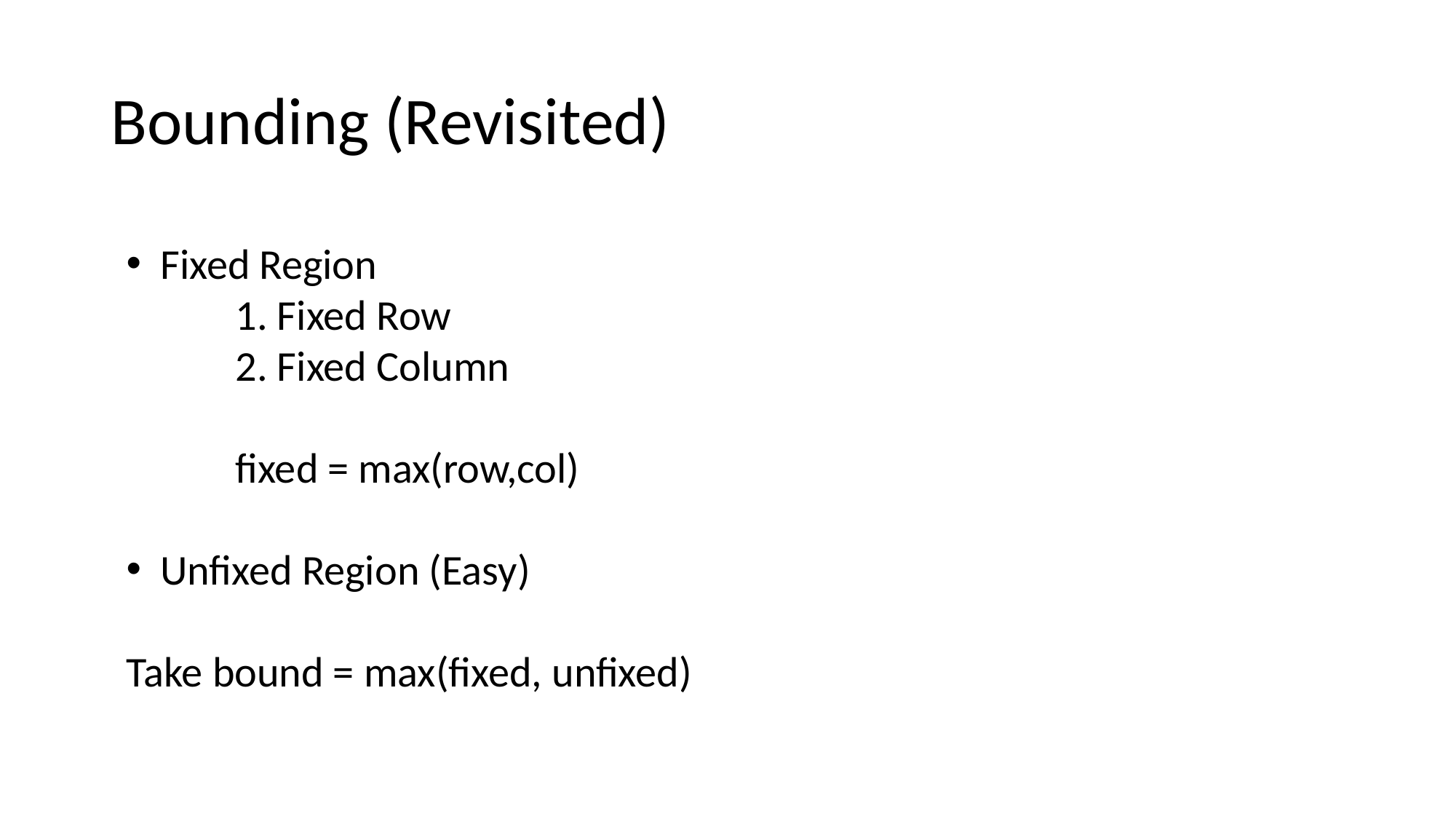

# Bounding (Revisited)
Fixed Region
	1. Fixed Row
	2. Fixed Column

	fixed = max(row,col)

Unfixed Region (Easy)

Take bound = max(fixed, unfixed)